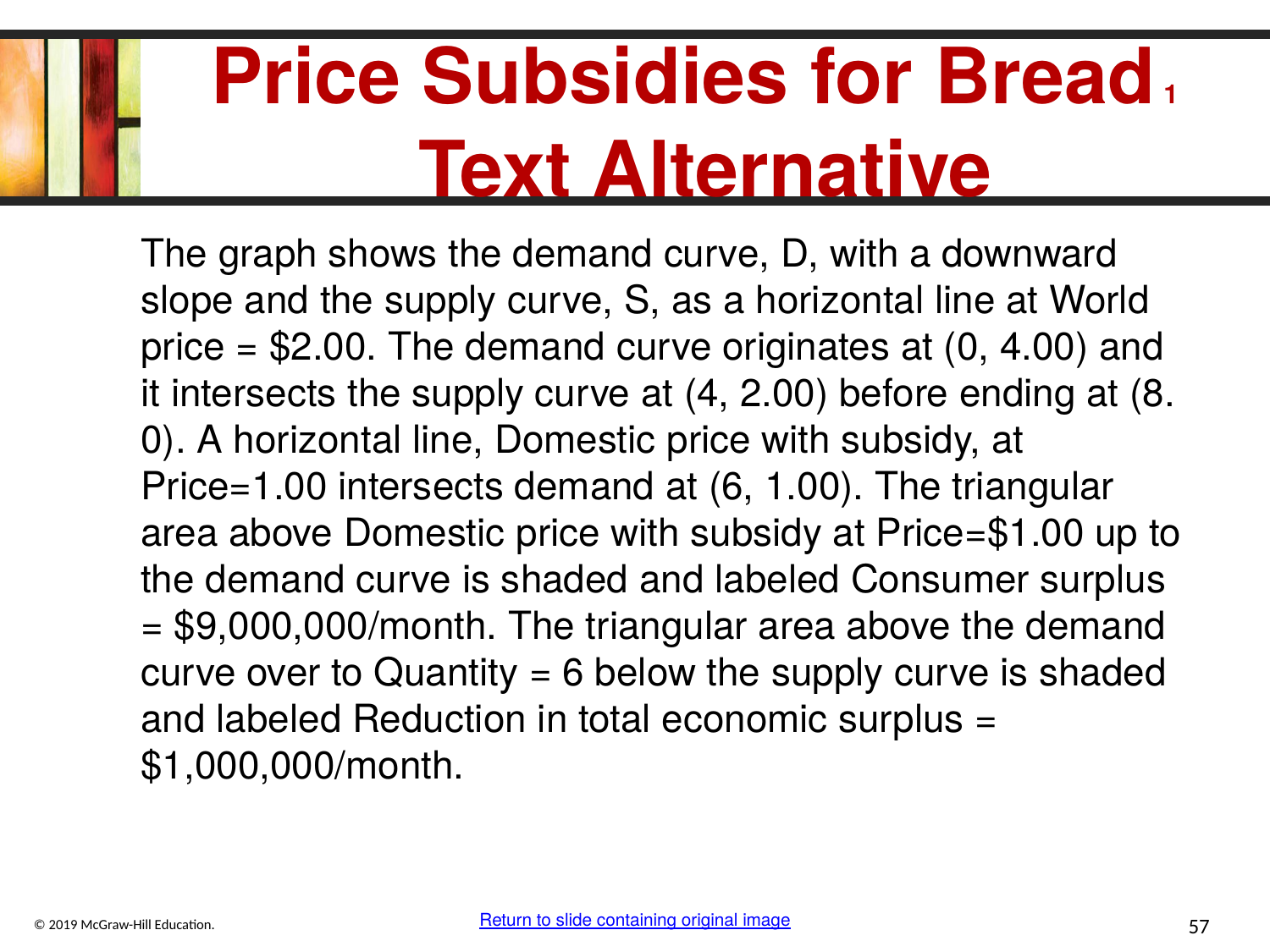

# Price Subsidies for Bread 1 Text Alternative
The graph shows the demand curve, D, with a downward slope and the supply curve, S, as a horizontal line at World price = $2.00. The demand curve originates at (0, 4.00) and it intersects the supply curve at (4, 2.00) before ending at (8. 0). A horizontal line, Domestic price with subsidy, at Price=1.00 intersects demand at (6, 1.00). The triangular area above Domestic price with subsidy at Price=$1.00 up to the demand curve is shaded and labeled Consumer surplus = $9,000,000/month. The triangular area above the demand curve over to Quantity = 6 below the supply curve is shaded and labeled Reduction in total economic surplus = $1,000,000/month.
Return to slide containing original image